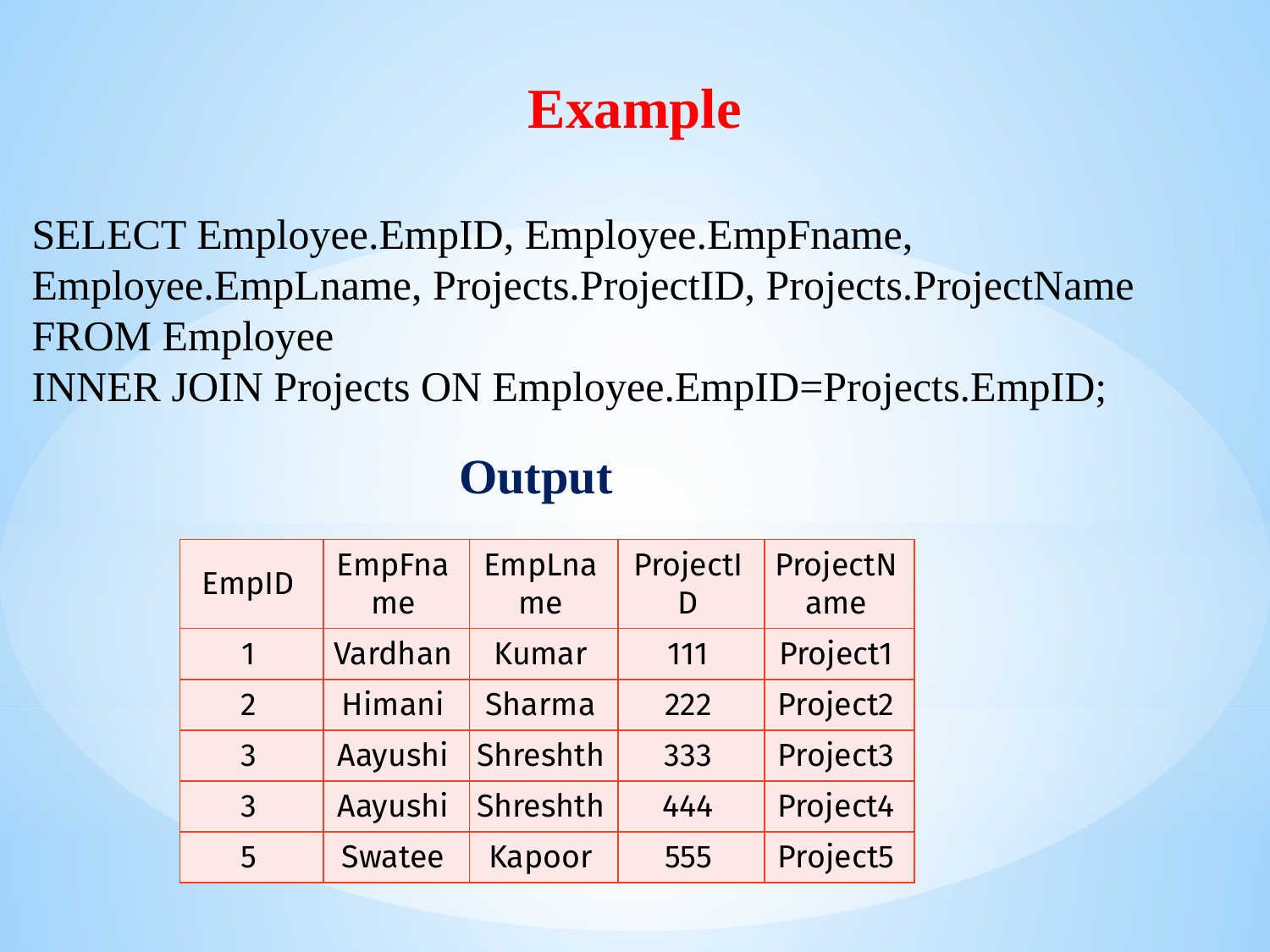

Example

SELECT Employee.EmpID, Employee.EmpFname, Employee.EmpLname, Projects.ProjectID, Projects.ProjectName
FROM Employee
INNER JOIN Projects ON Employee.EmpID=Projects.EmpID;

Output
| EmpID | EmpFname | EmpLname | ProjectID | ProjectName |
| --- | --- | --- | --- | --- |
| 1 | Vardhan | Kumar | 111 | Project1 |
| 2 | Himani | Sharma | 222 | Project2 |
| 3 | Aayushi | Shreshth | 333 | Project3 |
| 3 | Aayushi | Shreshth | 444 | Project4 |
| 5 | Swatee | Kapoor | 555 | Project5 |